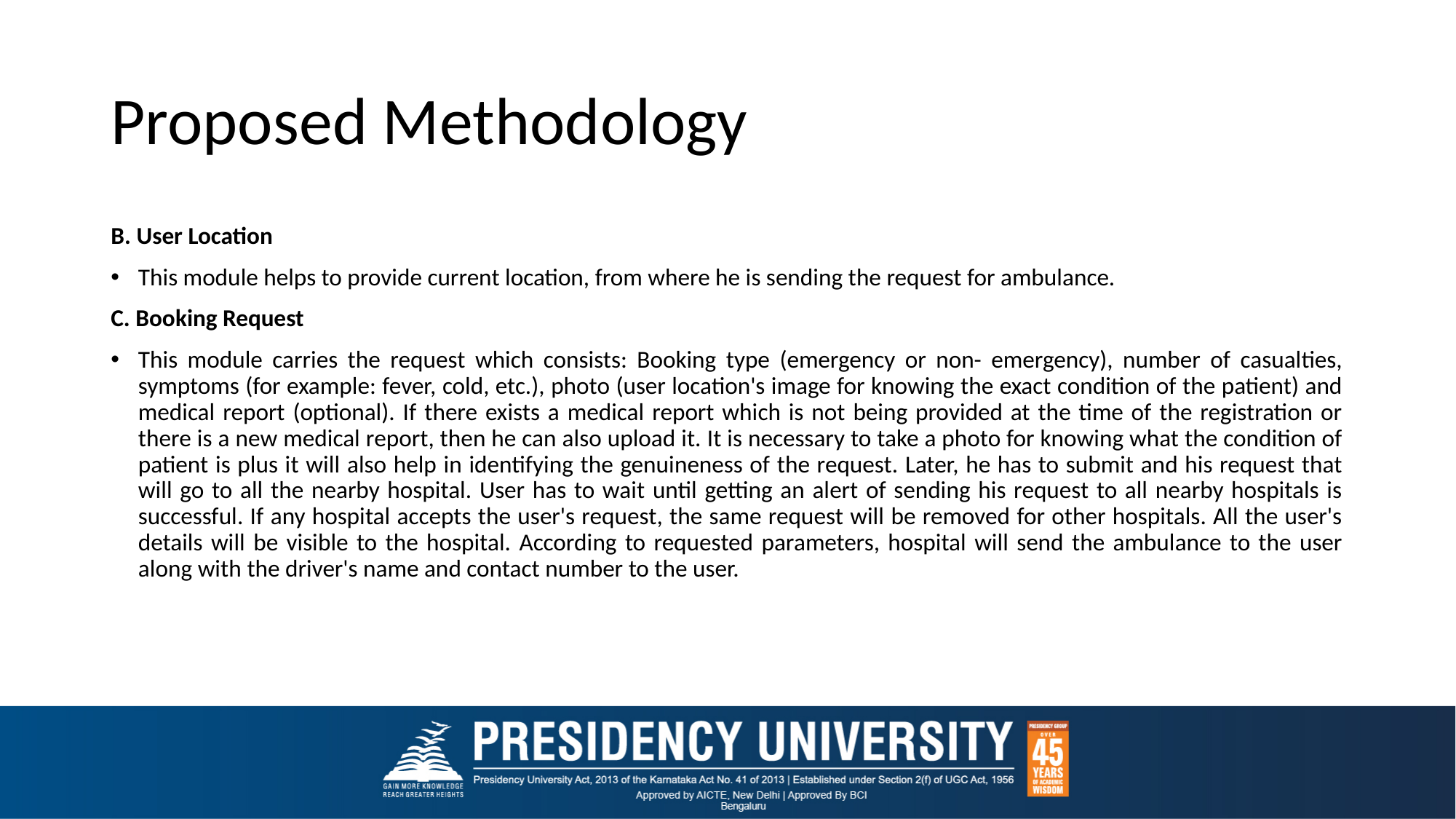

# Proposed Methodology
B. User Location
This module helps to provide current location, from where he is sending the request for ambulance.
C. Booking Request
This module carries the request which consists: Booking type (emergency or non- emergency), number of casualties, symptoms (for example: fever, cold, etc.), photo (user location's image for knowing the exact condition of the patient) and medical report (optional). If there exists a medical report which is not being provided at the time of the registration or there is a new medical report, then he can also upload it. It is necessary to take a photo for knowing what the condition of patient is plus it will also help in identifying the genuineness of the request. Later, he has to submit and his request that will go to all the nearby hospital. User has to wait until getting an alert of sending his request to all nearby hospitals is successful. If any hospital accepts the user's request, the same request will be removed for other hospitals. All the user's details will be visible to the hospital. According to requested parameters, hospital will send the ambulance to the user along with the driver's name and contact number to the user.